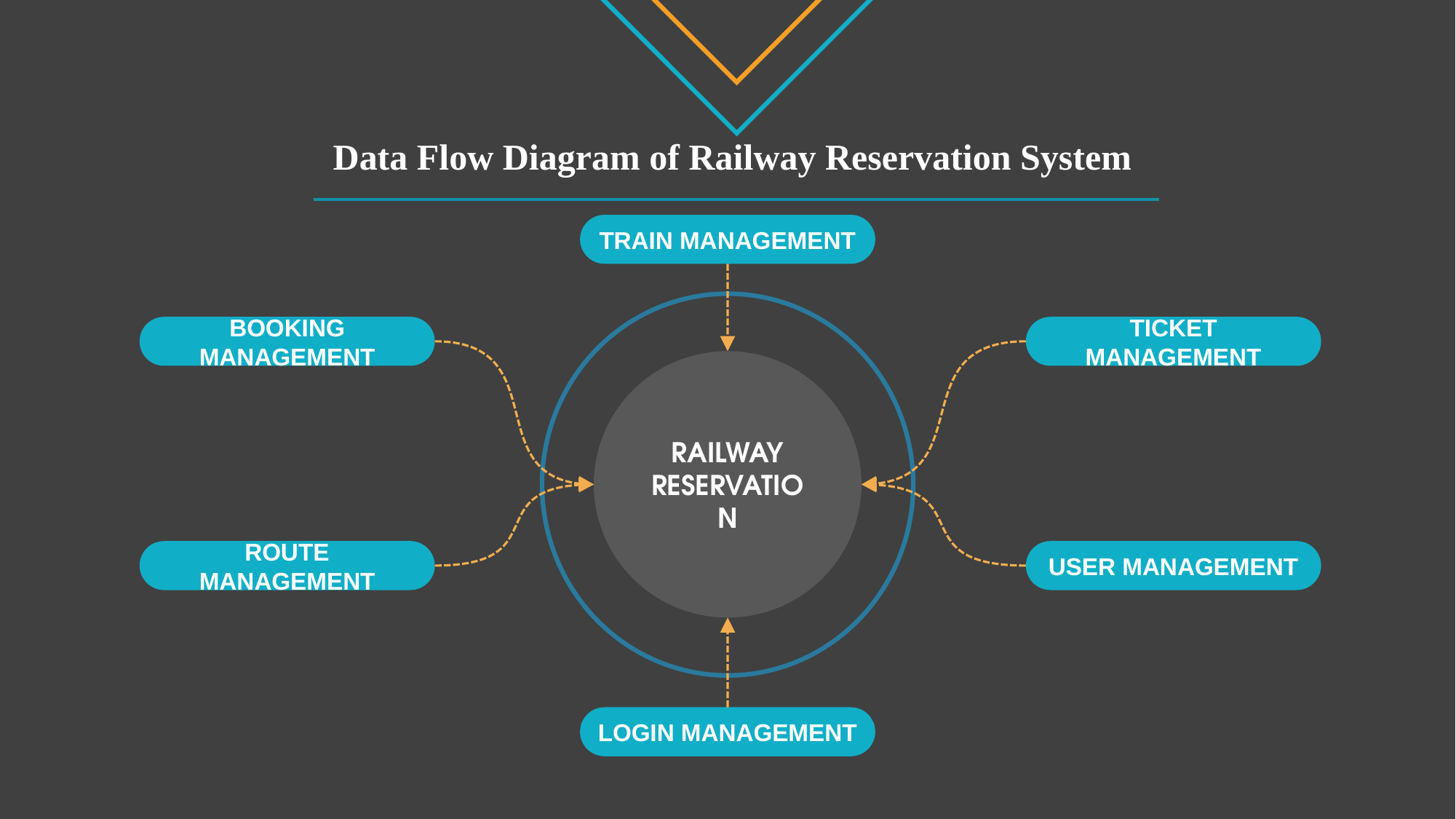

Data Flow Diagram of Railway Reservation System
TRAIN MANAGEMENT

BOOKING MANAGEMENT
TICKET MANAGEMENT
RAILWAY RESERVATION
ROUTE MANAGEMENT
USER MANAGEMENT
LOGIN MANAGEMENT